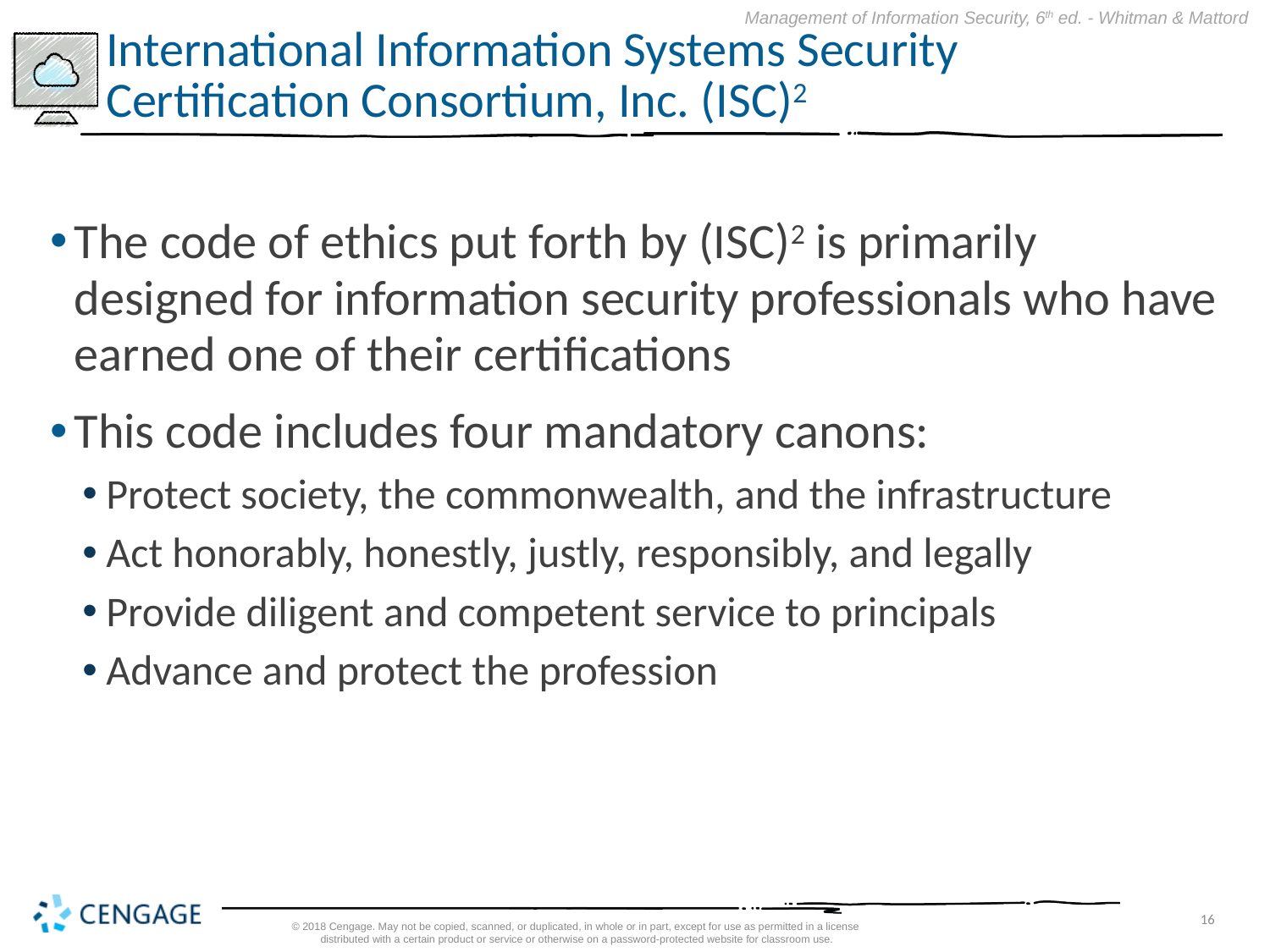

# International Information Systems Security Certification Consortium, Inc. (ISC)2
The code of ethics put forth by (ISC)2 is primarily designed for information security professionals who have earned one of their certifications
This code includes four mandatory canons:
Protect society, the commonwealth, and the infrastructure
Act honorably, honestly, justly, responsibly, and legally
Provide diligent and competent service to principals
Advance and protect the profession